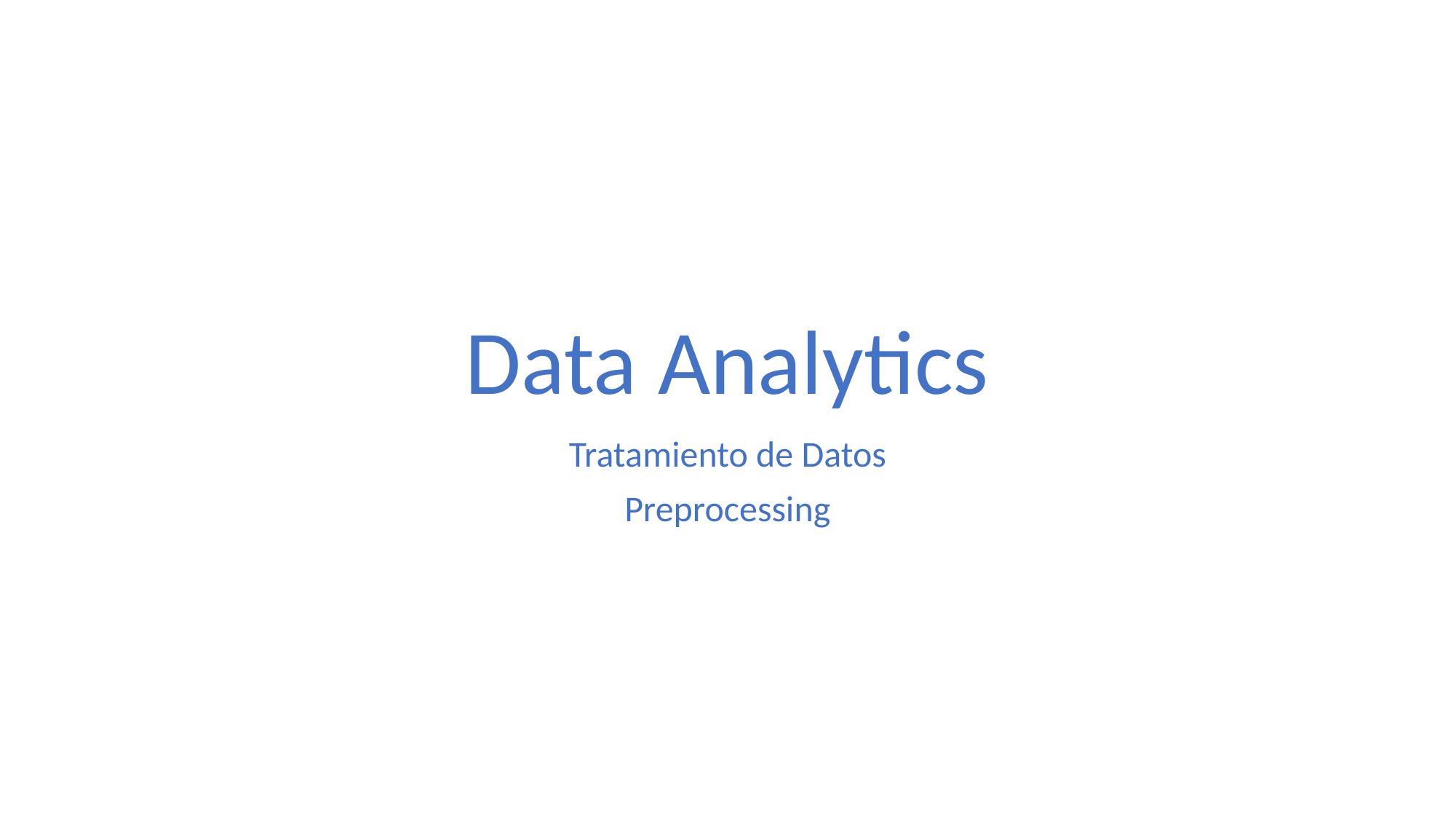

# Data Analytics
Tratamiento de Datos
Preprocessing